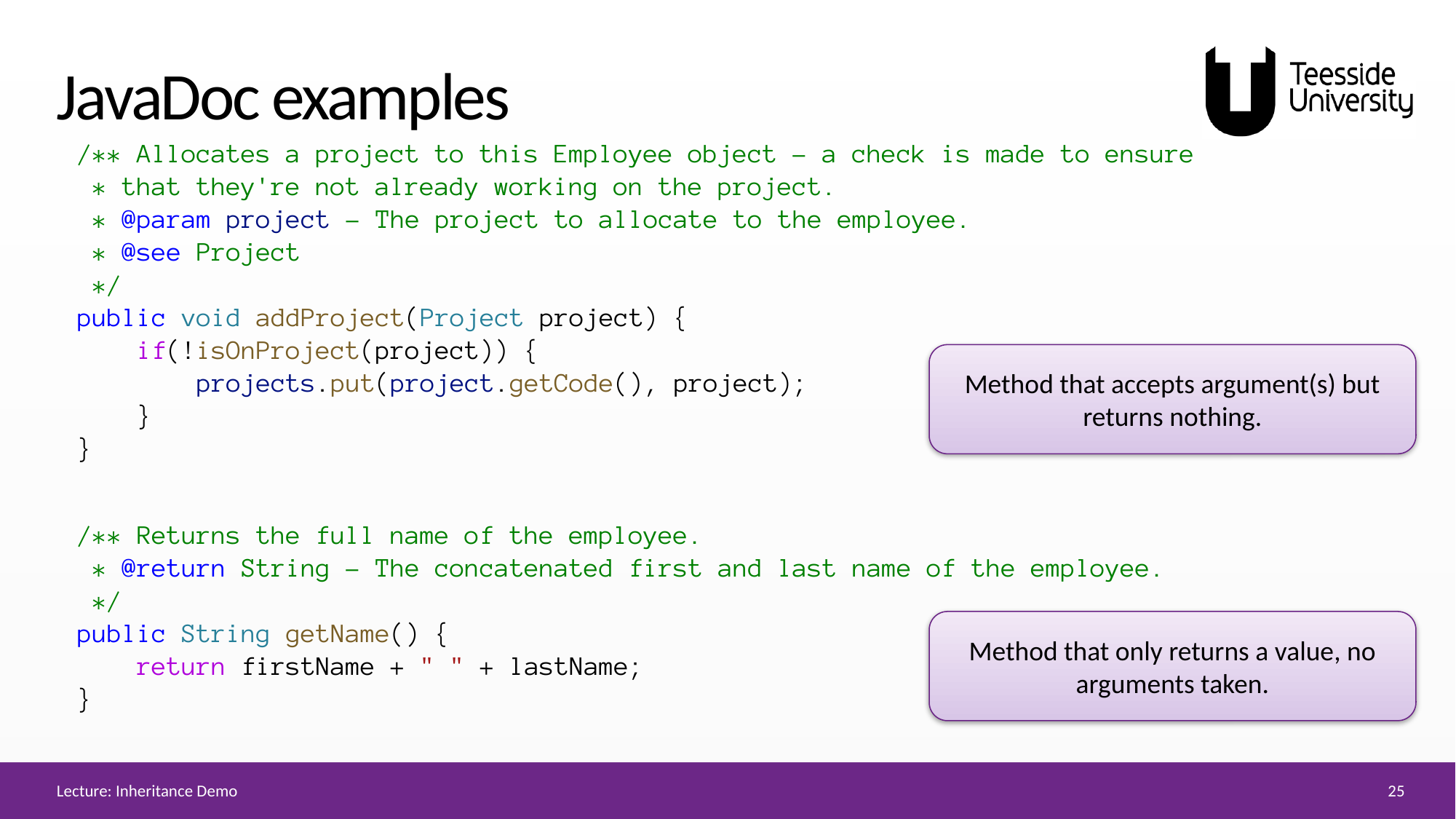

# JavaDoc examples
/** Allocates a project to this Employee object - a check is made to ensure
 * that they're not already working on the project.
 * @param project - The project to allocate to the employee.
 * @see Project
 */
public void addProject(Project project) {
    if(!isOnProject(project)) {
        projects.put(project.getCode(), project);
    }
}
Method that accepts argument(s) but returns nothing.
/** Returns the full name of the employee.
 * @return String - The concatenated first and last name of the employee.
 */
public String getName() {
    return firstName + " " + lastName;
}
Method that only returns a value, no arguments taken.
25
Lecture: Inheritance Demo